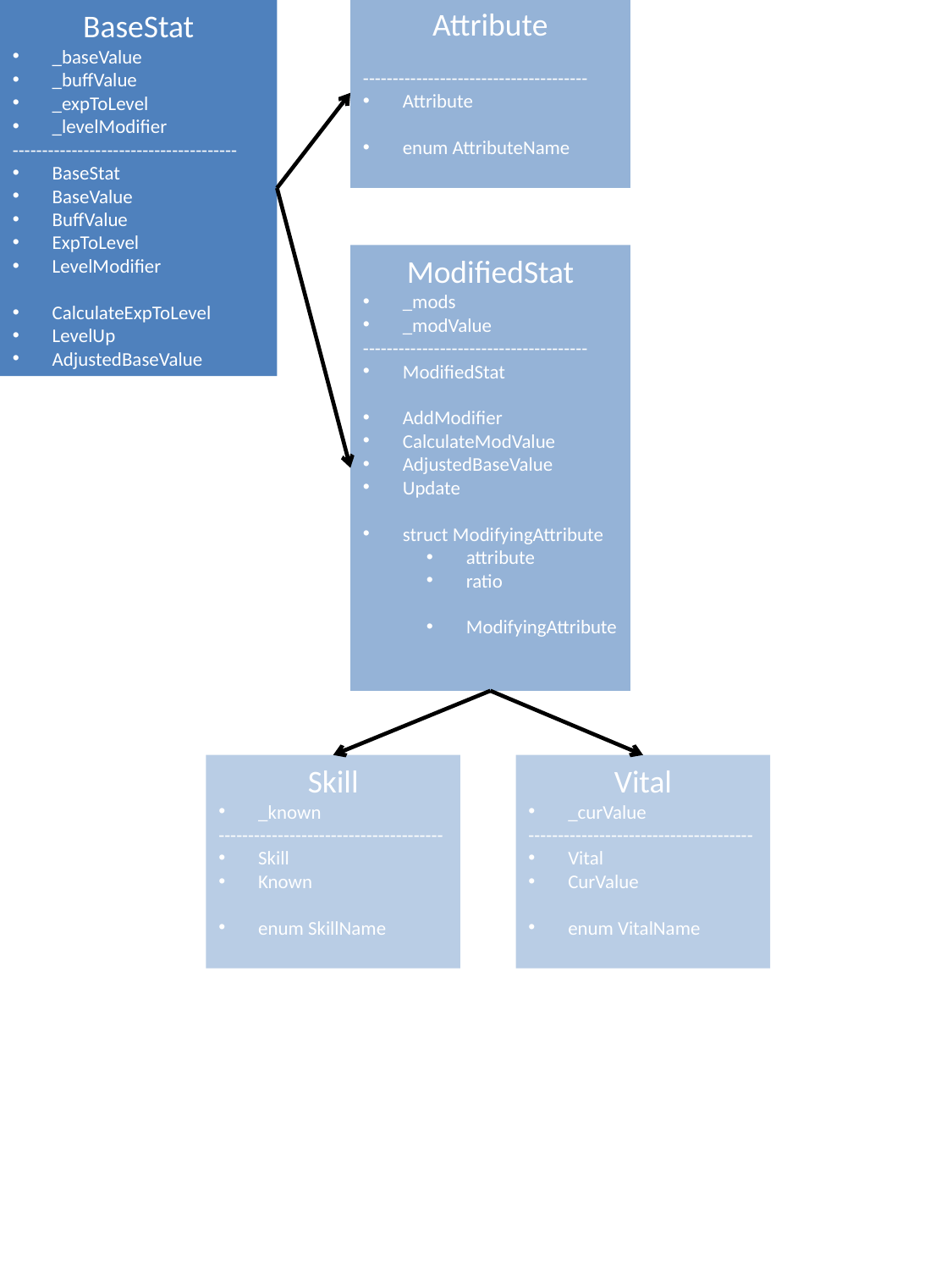

BaseStat
_baseValue
_buffValue
_expToLevel
_levelModifier
--------------------------------------
BaseStat
BaseValue
BuffValue
ExpToLevel
LevelModifier

CalculateExpToLevel
LevelUp
AdjustedBaseValue
Attribute

--------------------------------------
Attribute

enum AttributeName

ModifiedStat
_mods
_modValue
--------------------------------------
ModifiedStat

AddModifier
CalculateModValue
AdjustedBaseValue
Update

struct ModifyingAttribute
attribute
ratio

ModifyingAttribute

Skill
_known
--------------------------------------
Skill
Known

enum SkillName

Vital
_curValue
--------------------------------------
Vital
CurValue

enum VitalName